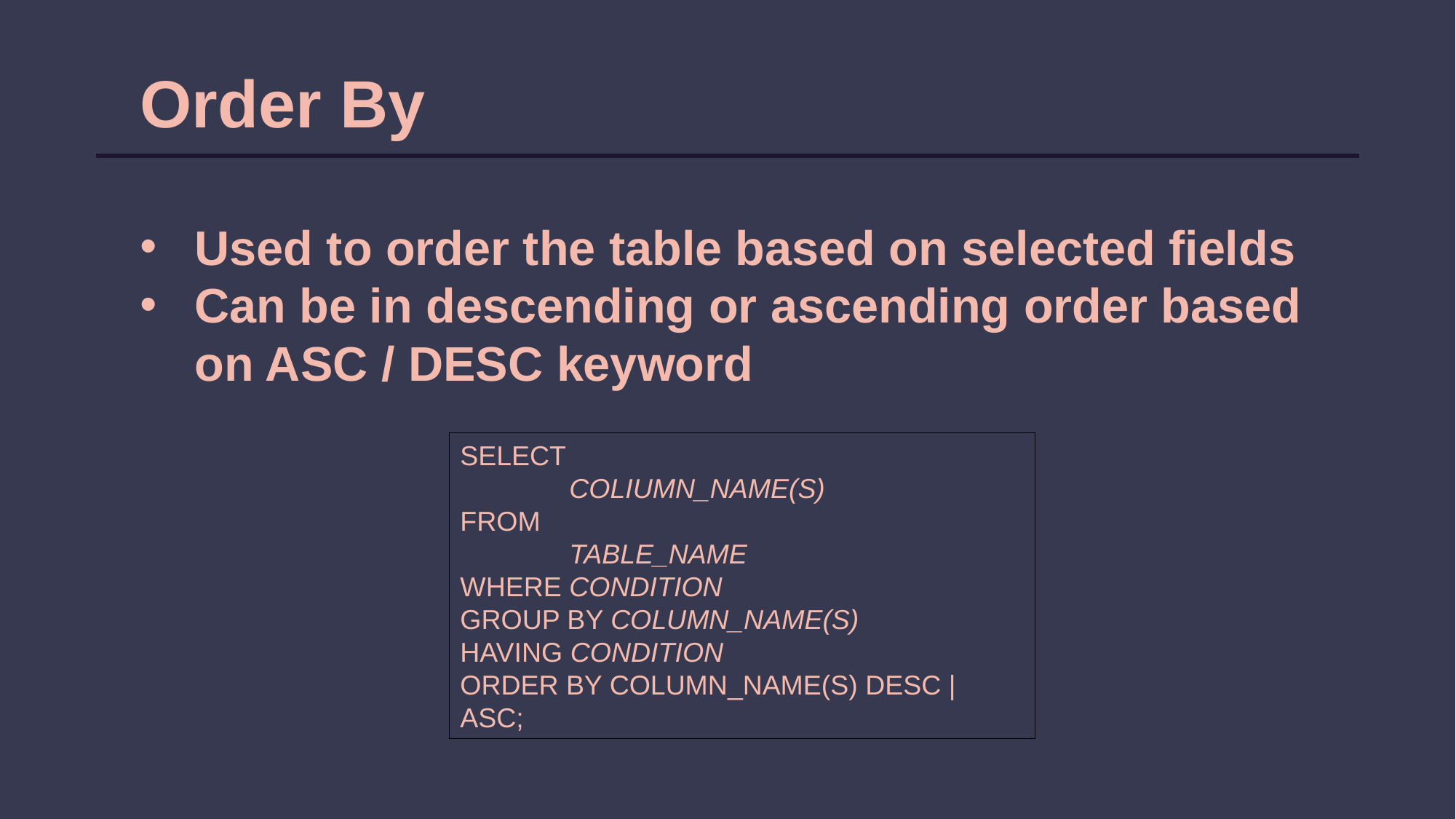

Order By
Used to order the table based on selected fields
Can be in descending or ascending order based on ASC / DESC keyword
SELECT
	COLIUMN_NAME(S)
FROM
	TABLE_NAME
WHERE CONDITION
GROUP BY COLUMN_NAME(S)
HAVING CONDITION
ORDER BY COLUMN_NAME(S) DESC | ASC;